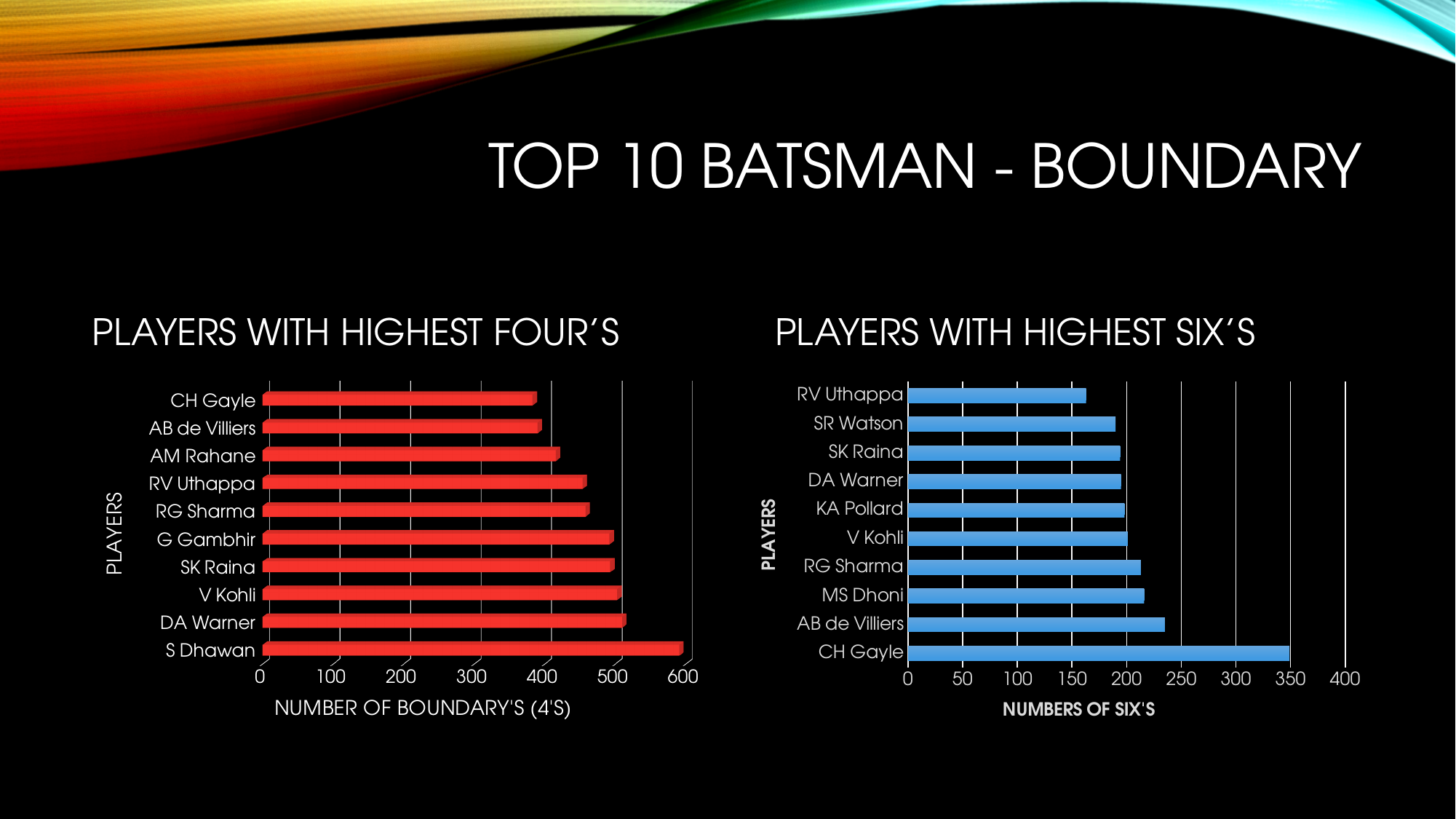

# TOP 10 BATSMAN - BOUNDARY
PLAYERS WITH HIGHEST FOUR’S
PLAYERS WITH HIGHEST SIX’S

[unsupported chart]

### Chart

| Category | 6's |
|---|---|
| CH Gayle | 349.0 |
| AB de Villiers | 235.0 |
| MS Dhoni | 216.0 |
| RG Sharma | 213.0 |
| V Kohli | 201.0 |
| KA Pollard | 198.0 |
| DA Warner | 195.0 |
| SK Raina | 194.0 |
| SR Watson | 190.0 |
| RV Uthappa | 163.0 |